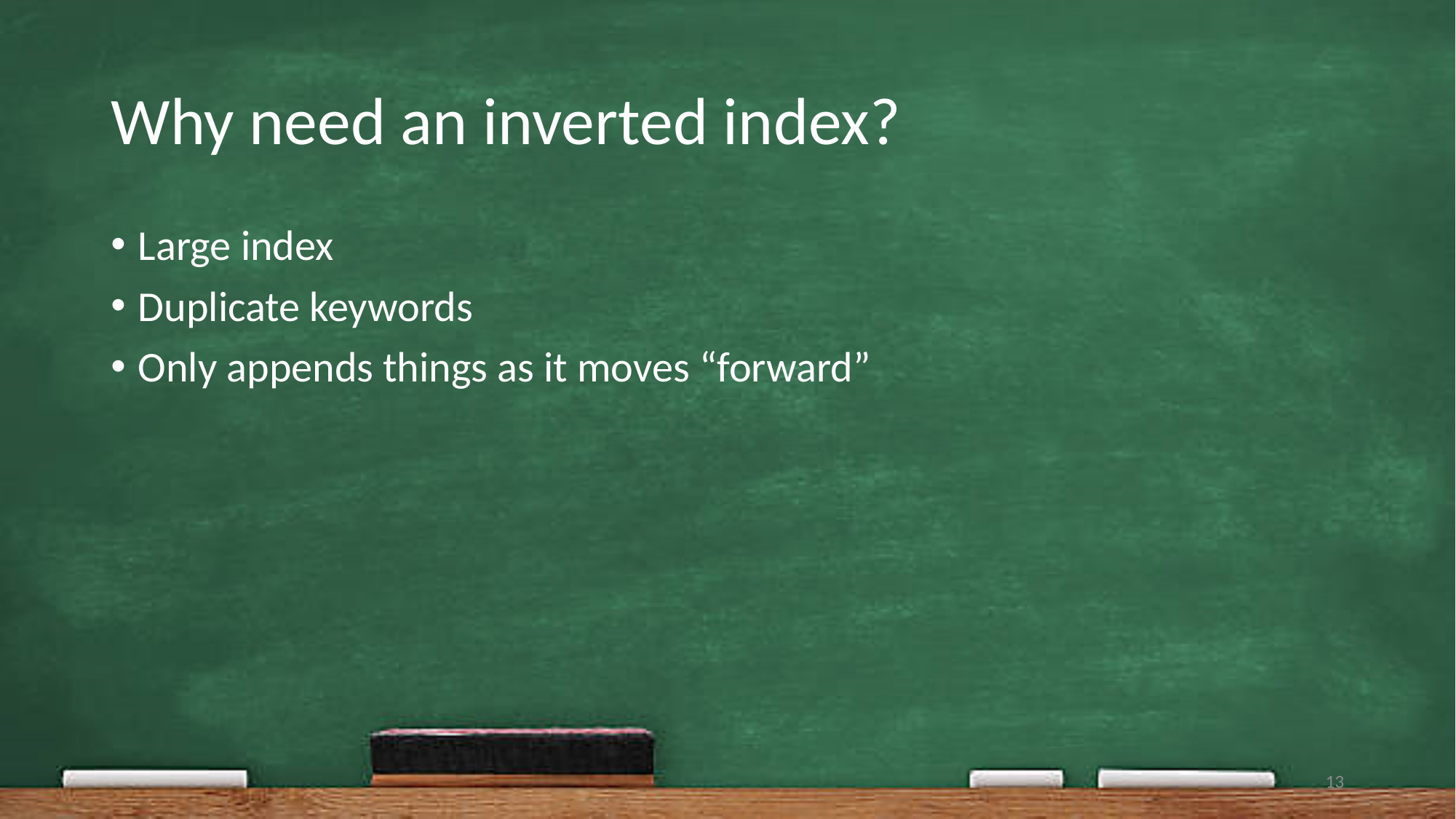

# Why need an inverted index?
Large index
Duplicate keywords
Only appends things as it moves “forward”
13